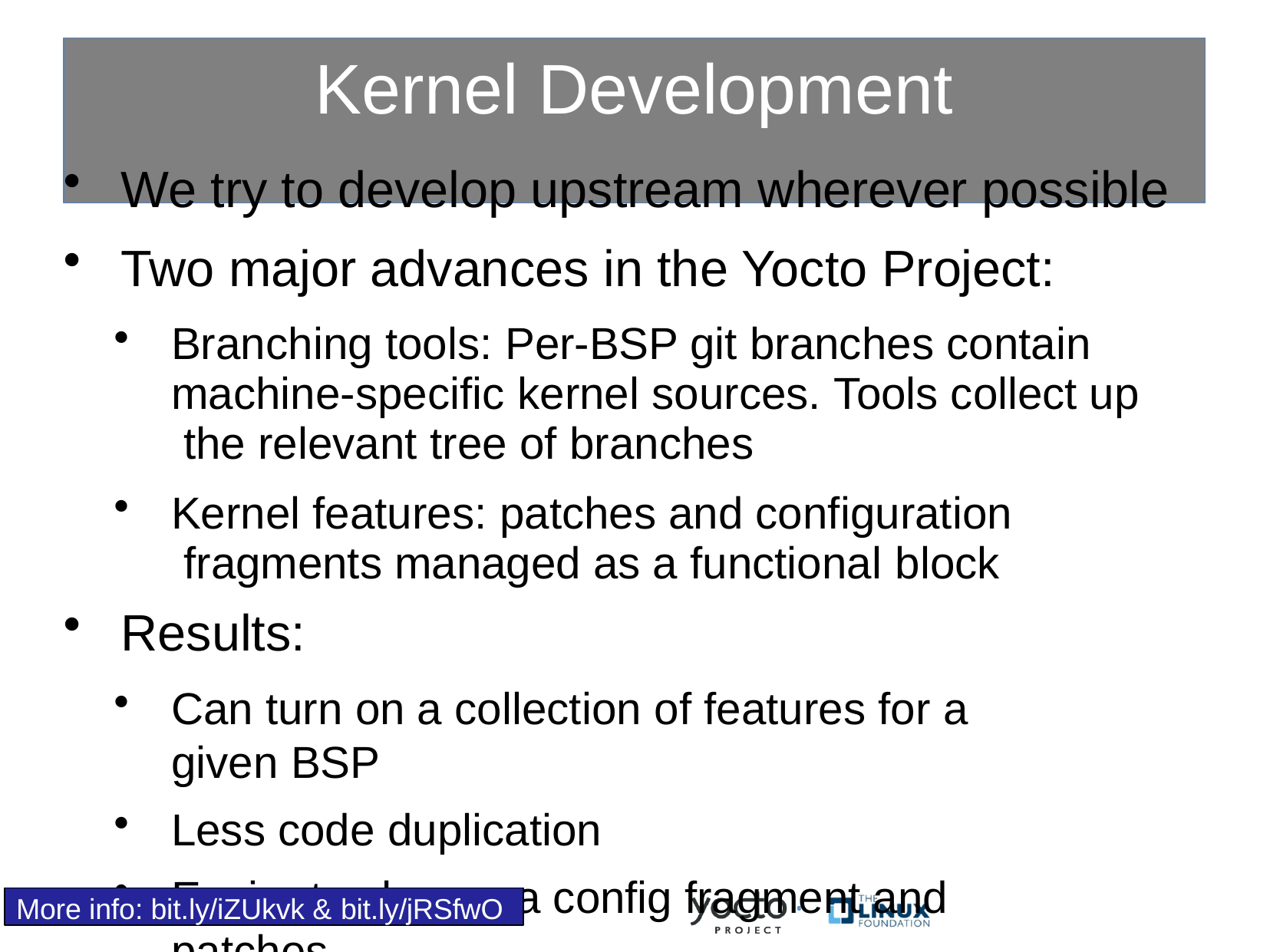

# Kernel Development
We try to develop upstream wherever possible
Two major advances in the Yocto Project:
Branching tools: Per-BSP git branches contain  machine-specific kernel sources. Tools collect up  the relevant tree of branches
Kernel features: patches and configuration  fragments managed as a functional block
Results:
Can turn on a collection of features for a given BSP
Less code duplication
Easier to choose a config fragment and patches
More info: bit.ly/iZUkvk & bit.ly/jRSfwO